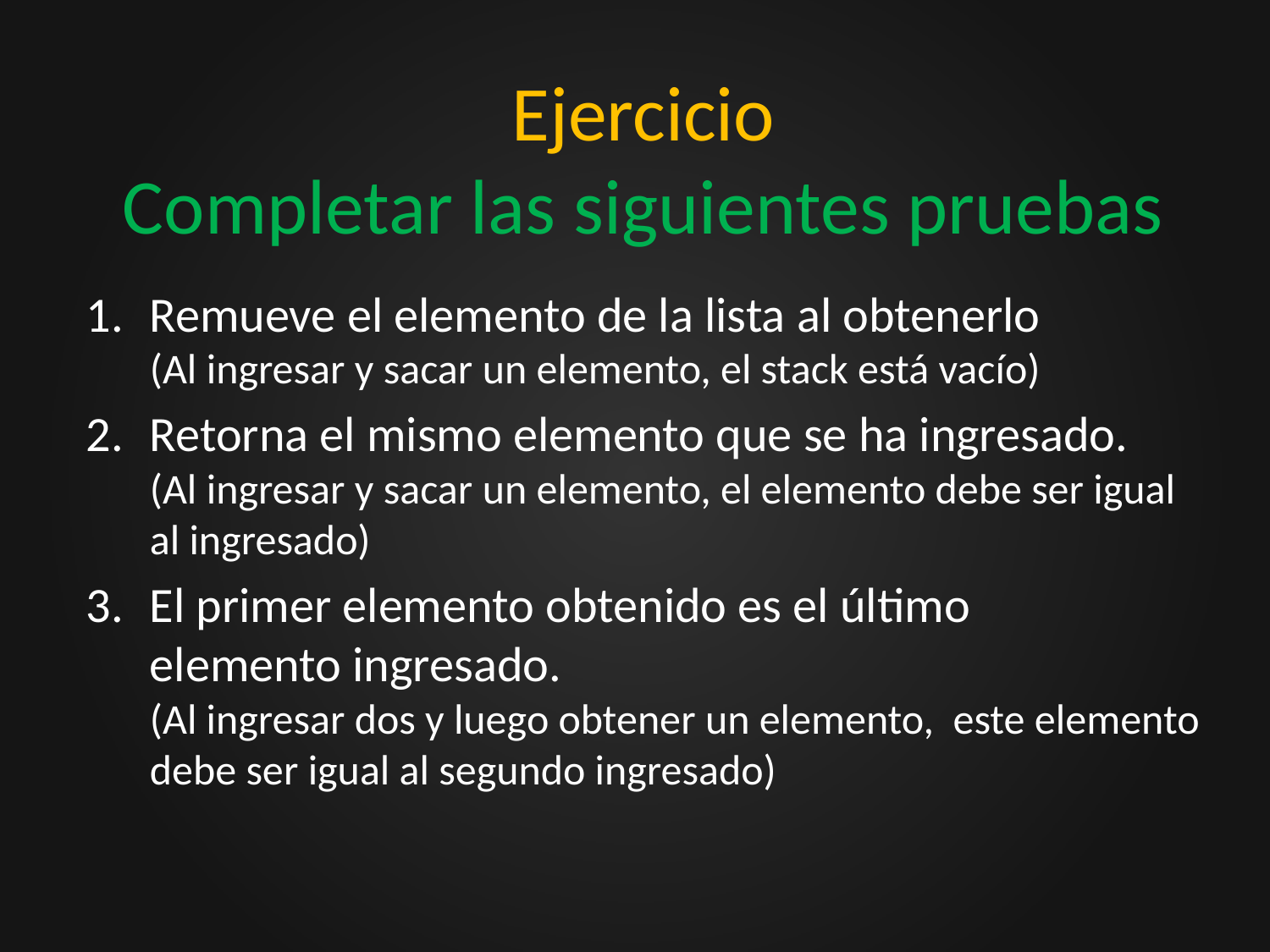

# Ejercicio Completar las siguientes pruebas
Remueve el elemento de la lista al obtenerlo
(Al ingresar y sacar un elemento, el stack está vacío)
Retorna el mismo elemento que se ha ingresado.
(Al ingresar y sacar un elemento, el elemento debe ser igual al ingresado)
El primer elemento obtenido es el último 
elemento ingresado.
(Al ingresar dos y luego obtener un elemento,  este elemento debe ser igual al segundo ingresado)